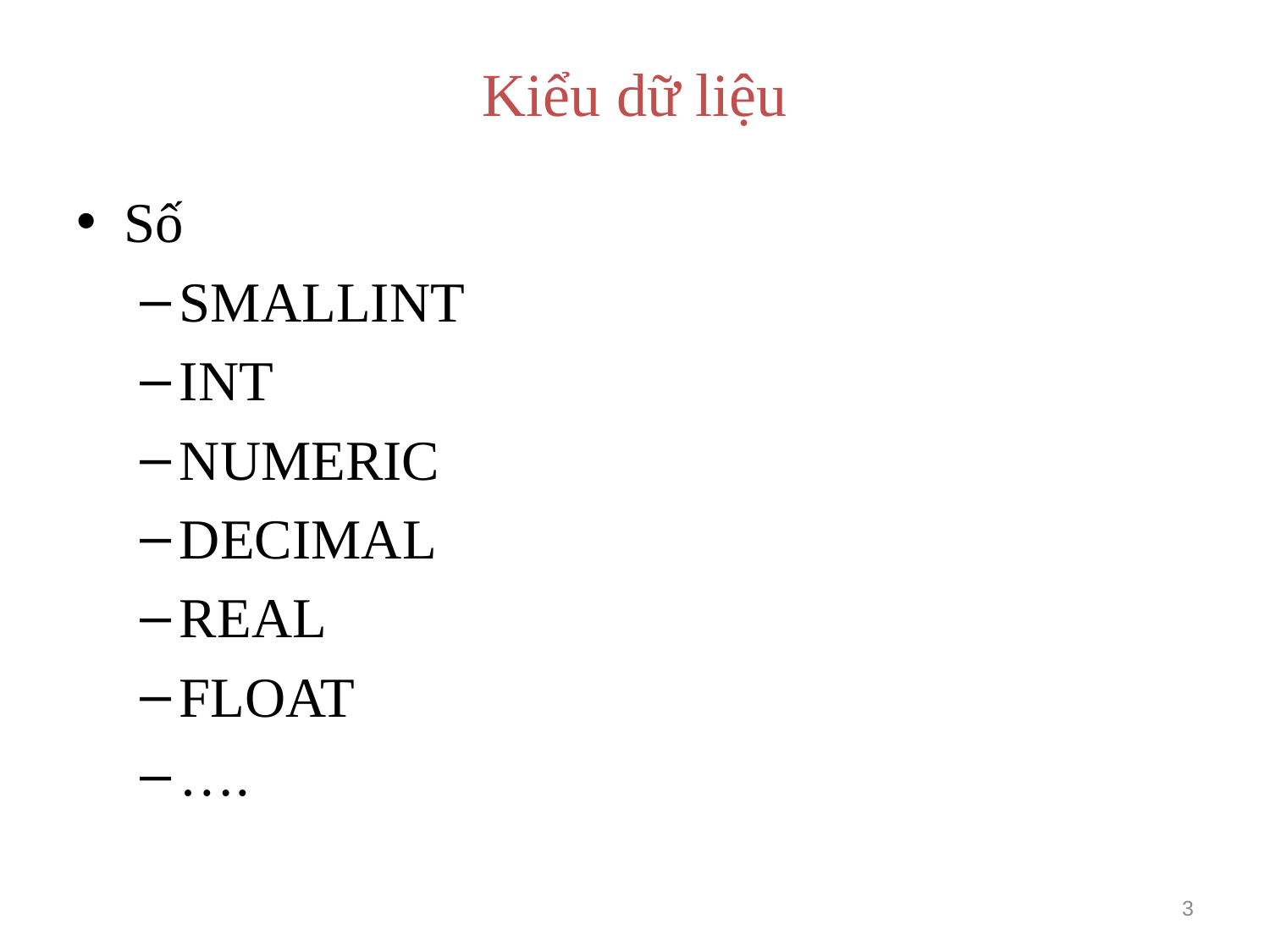

# Kiểu dữ liệu
Số
SMALLINT
INT
NUMERIC
DECIMAL
REAL
FLOAT
….
3